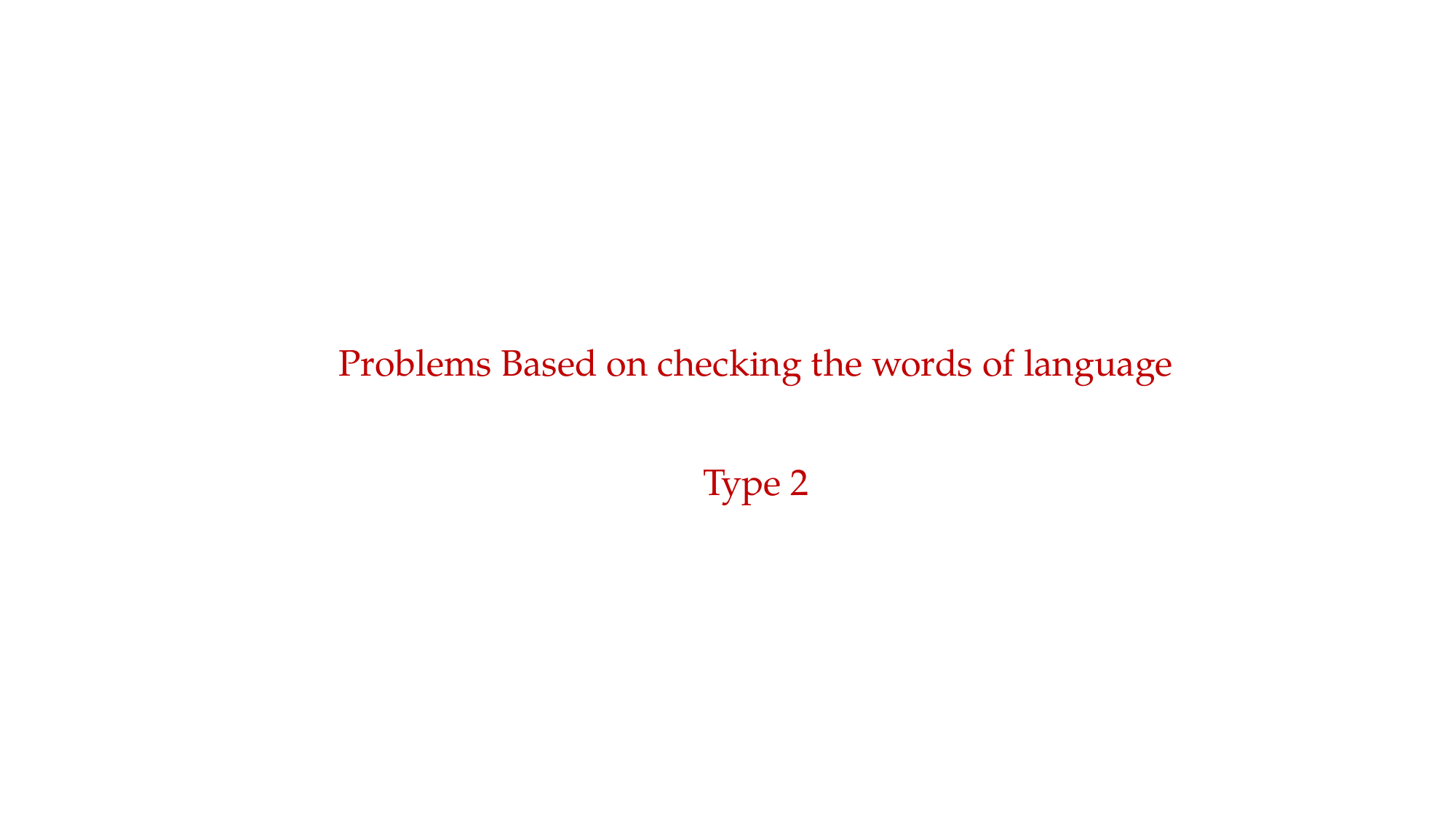

# Problems Based on checking the words of language Type 2